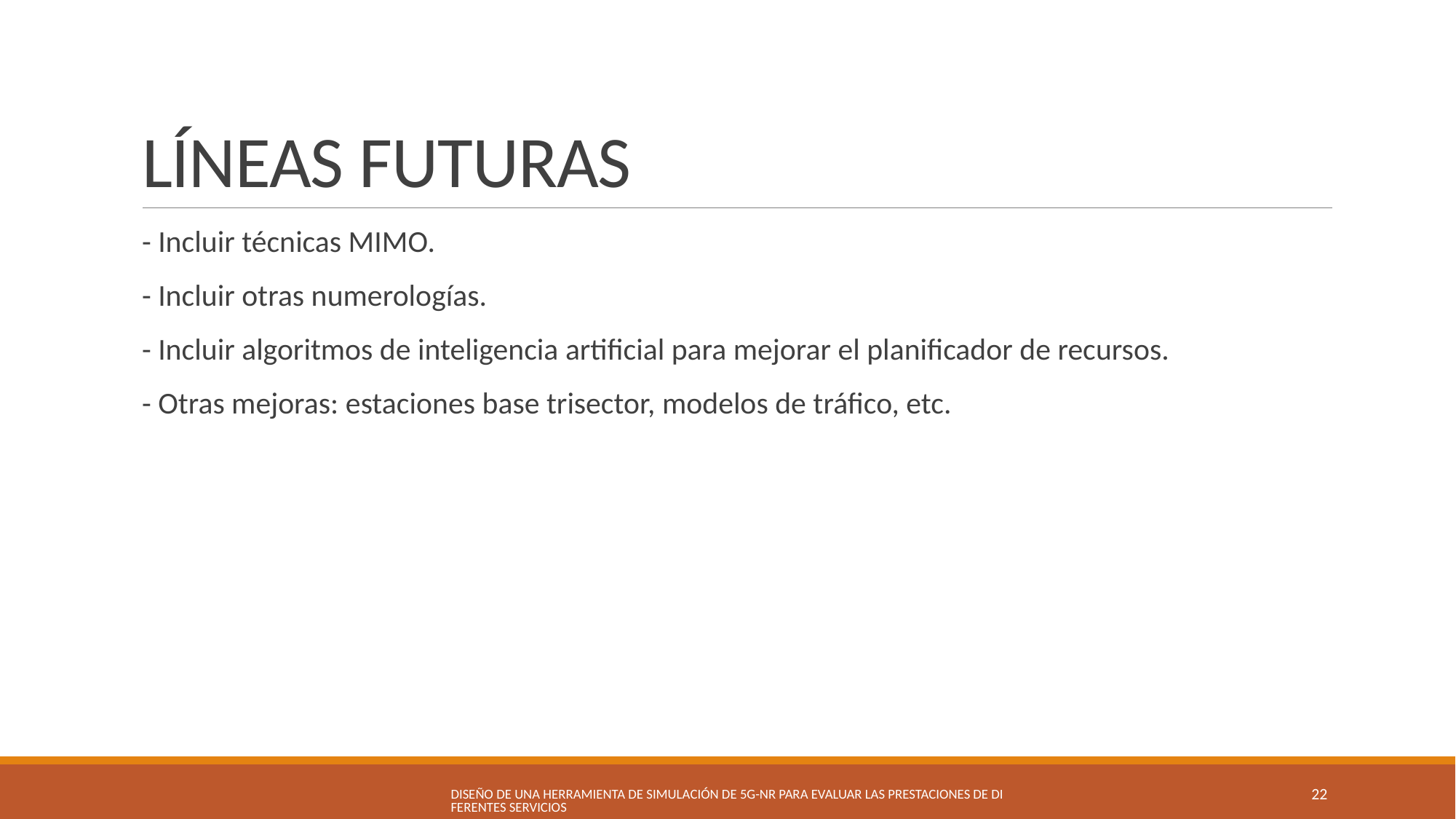

# LÍNEAS FUTURAS
- Incluir técnicas MIMO.
- Incluir otras numerologías.
- Incluir algoritmos de inteligencia artificial para mejorar el planificador de recursos.
- Otras mejoras: estaciones base trisector, modelos de tráfico, etc.

DISEÑO DE UNA HERRAMIENTA DE SIMULACIÓN DE 5G-NR PARA EVALUAR LAS PRESTACIONES DE DIFERENTES SERVICIOS
22